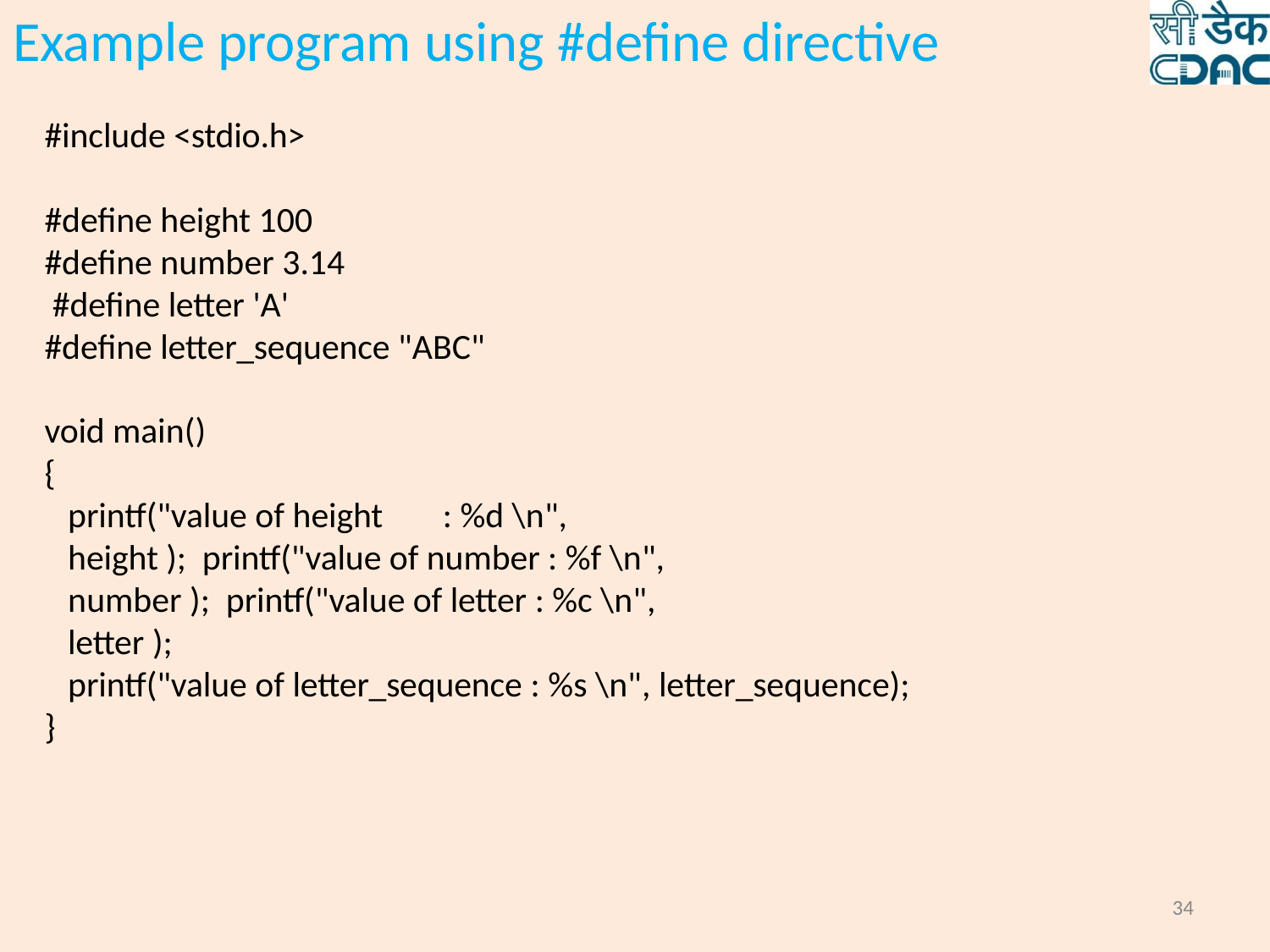

# Example program using #define directive
#include <stdio.h>

#define height 100
#define number 3.14  #define letter 'A'
#define letter_sequence "ABC"

void main()
{
printf("value of height	: %d \n", height );  printf("value of number : %f \n", number );  printf("value of letter : %c \n", letter );
printf("value of letter_sequence : %s \n", letter_sequence);
}
34